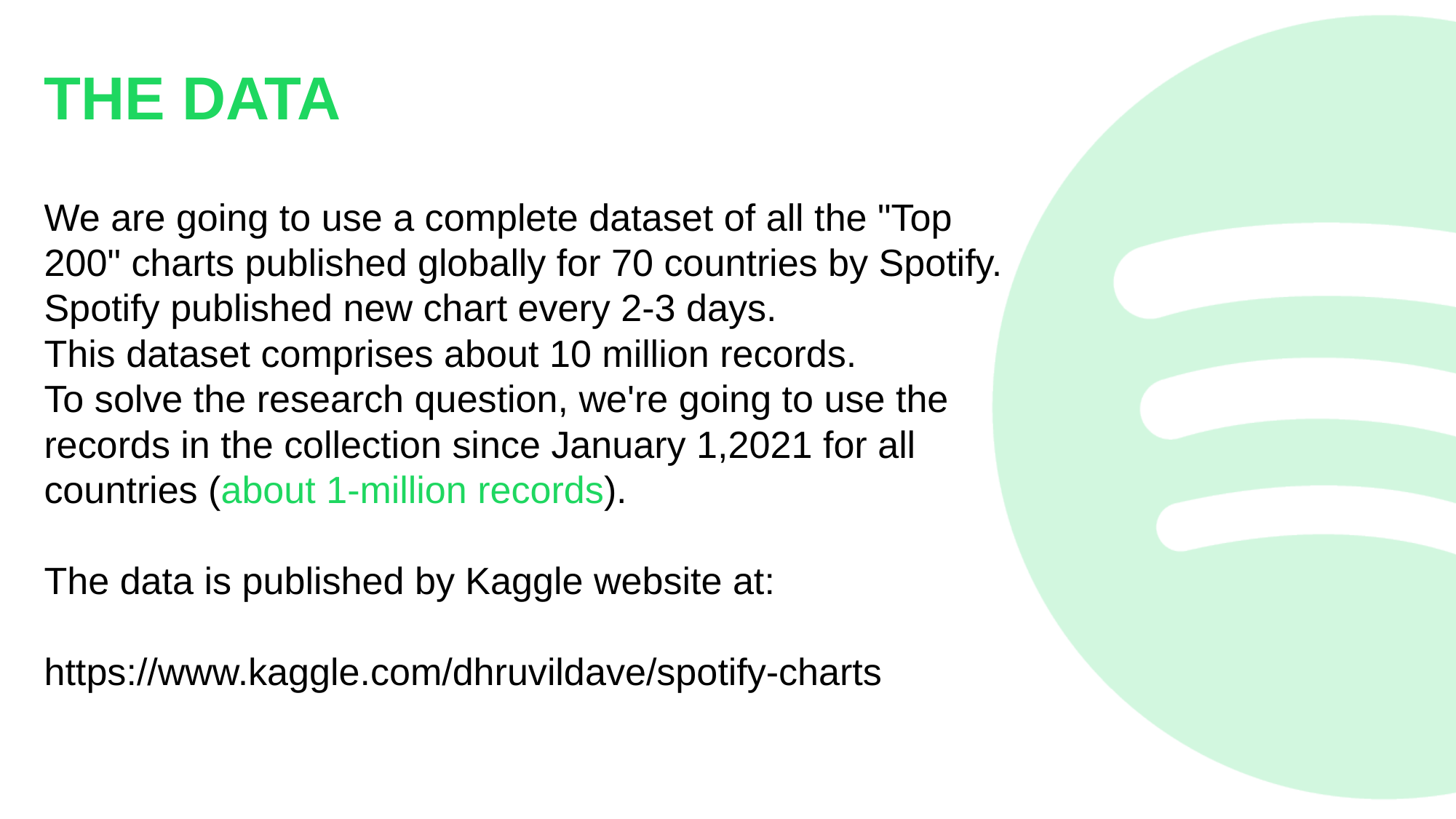

THE DATA
We are going to use a complete dataset of all the "Top 200" charts published globally for 70 countries by Spotify.
Spotify published new chart every 2-3 days.
This dataset comprises about 10 million records.
To solve the research question, we're going to use the records in the collection since January 1,2021 for all countries (about 1-million records).

The data is published by Kaggle website at:

https://www.kaggle.com/dhruvildave/spotify-charts